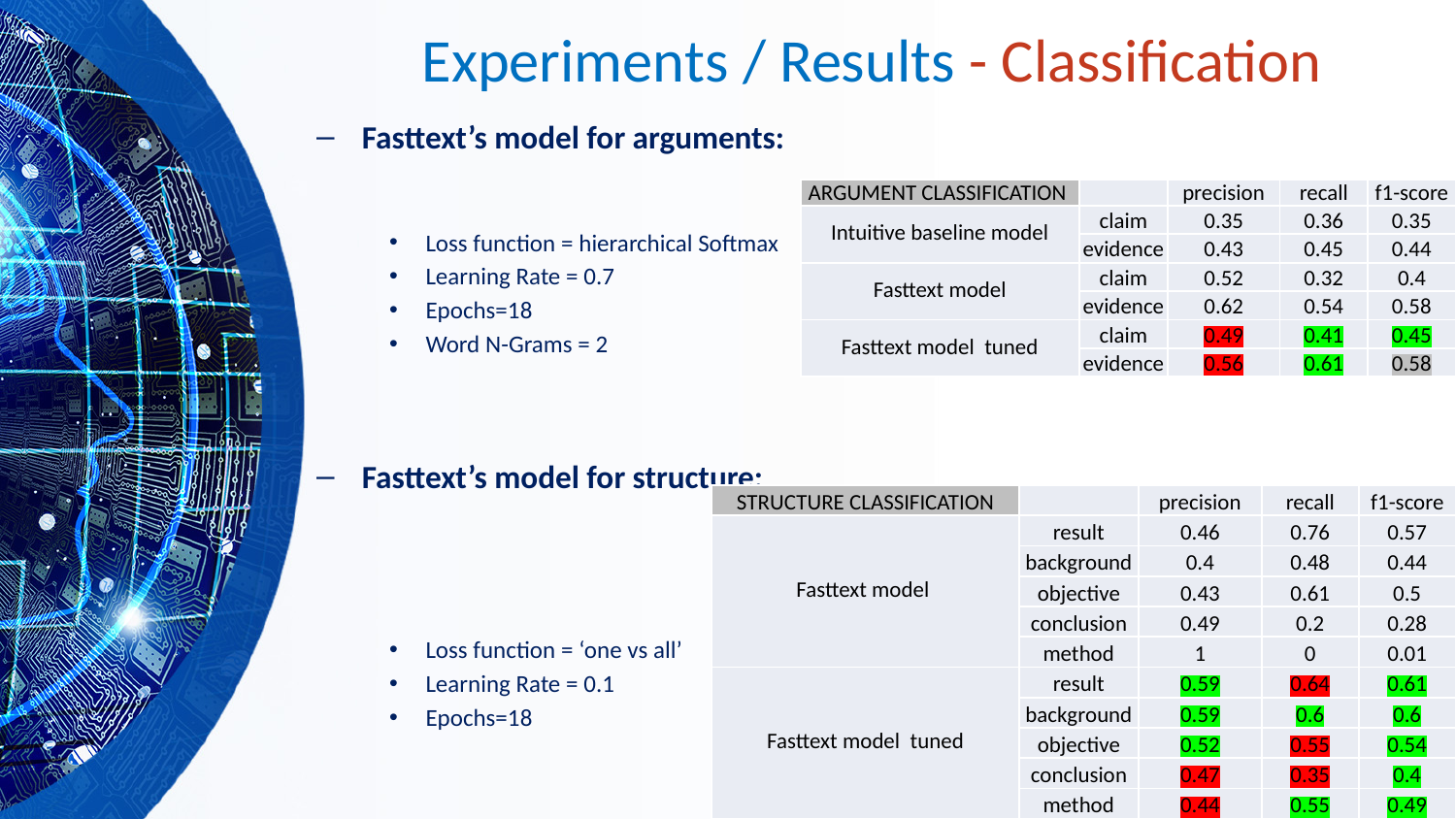

# Experiments / Results - Classification

Fasttext’s model for arguments:

Loss function = hierarchical Softmax
Learning Rate = 0.7
Epochs=18
Word N-Grams = 2

Fasttext’s model for structure:

Loss function = ‘one vs all’
Learning Rate = 0.1
Epochs=18

| ARGUMENT CLASSIFICATION |  | precision | recall | f1-score |
| --- | --- | --- | --- | --- |
| Intuitive baseline model | claim | 0.35 | 0.36 | 0.35 |
|  | evidence | 0.43 | 0.45 | 0.44 |
| Fasttext model | claim | 0.52 | 0.32 | 0.4 |
|  | evidence | 0.62 | 0.54 | 0.58 |
| Fasttext model tuned | claim | 0.49 | 0.41 | 0.45 |
|  | evidence | 0.56 | 0.61 | 0.58 |
| STRUCTURE CLASSIFICATION |  | precision | recall | f1-score |
| --- | --- | --- | --- | --- |
| Fasttext model | result | 0.46 | 0.76 | 0.57 |
|  | background | 0.4 | 0.48 | 0.44 |
|  | objective | 0.43 | 0.61 | 0.5 |
|  | conclusion | 0.49 | 0.2 | 0.28 |
|  | method | 1 | 0 | 0.01 |
| Fasttext model tuned | result | 0.59 | 0.64 | 0.61 |
|  | background | 0.59 | 0.6 | 0.6 |
|  | objective | 0.52 | 0.55 | 0.54 |
|  | conclusion | 0.47 | 0.35 | 0.4 |
|  | method | 0.44 | 0.55 | 0.49 |